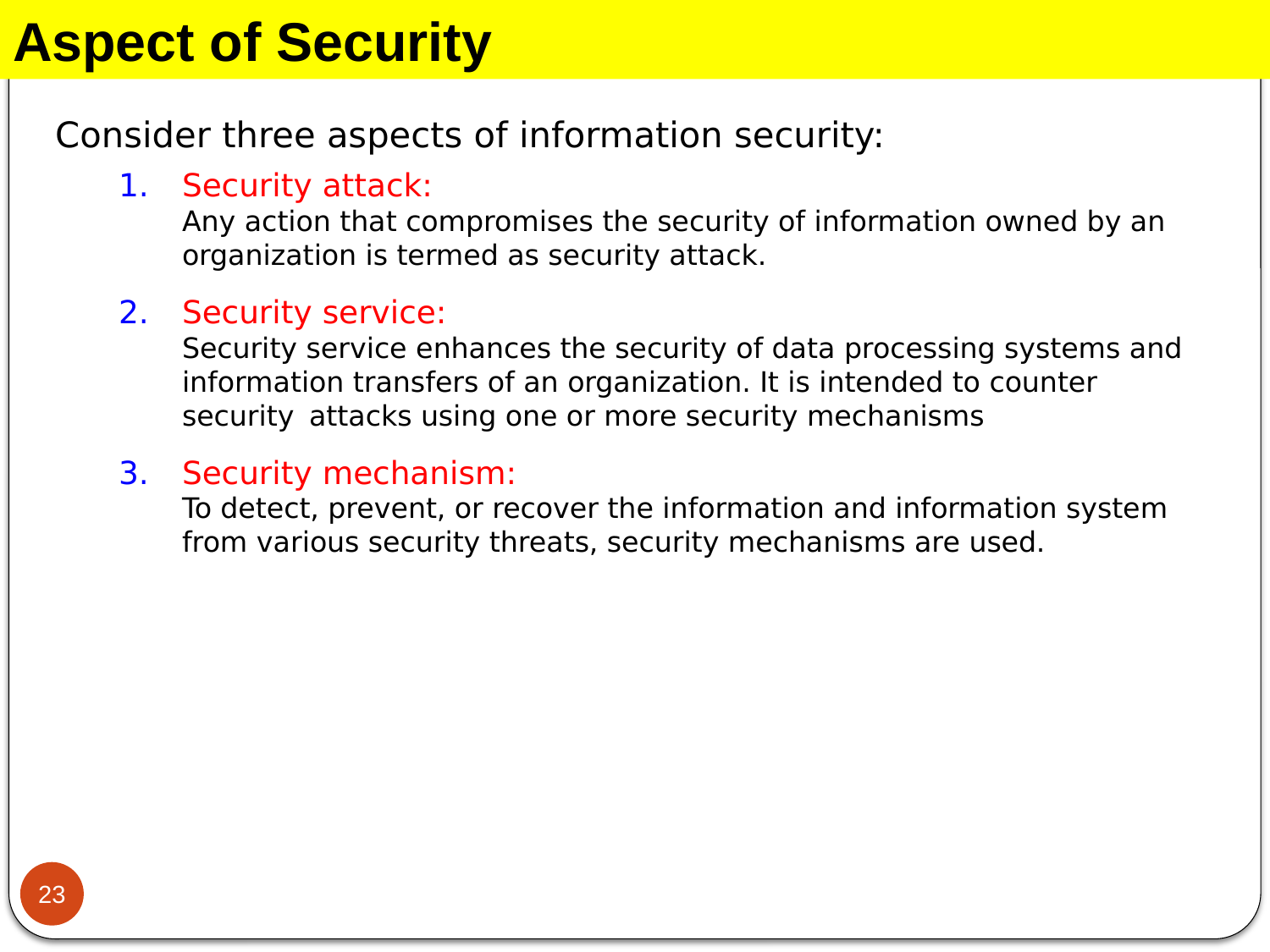

Aspect of Security
Consider three aspects of information security:
Security attack:
	Any action that compromises the security of information owned by an organization is termed as security attack.
Security service:
	Security service enhances the security of data processing systems and information transfers of an organization. It is intended to counter security 	attacks using one or more security mechanisms
Security mechanism:
	To detect, prevent, or recover the information and information system from various security threats, security mechanisms are used.

23